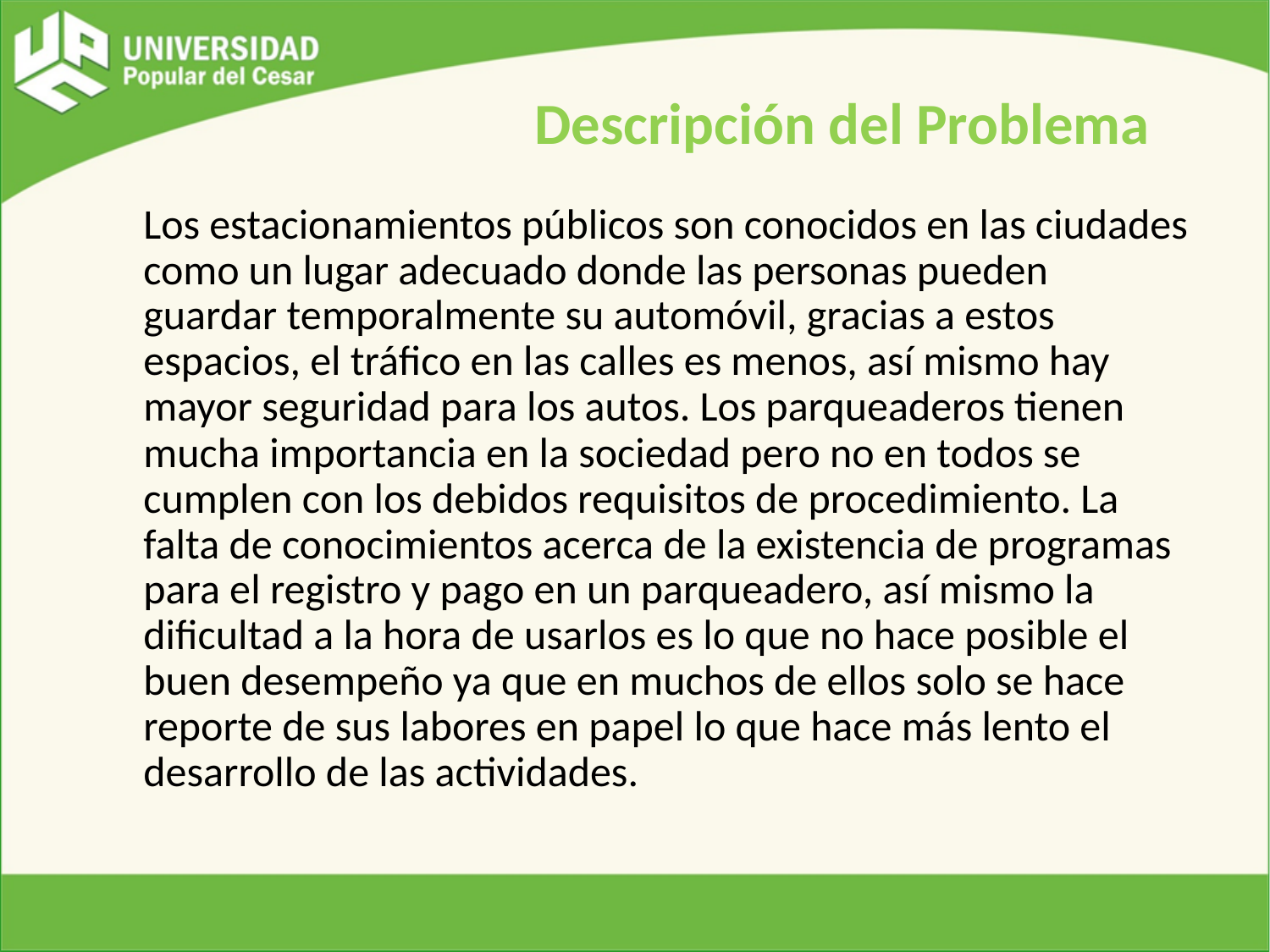

# Descripción del Problema
Los estacionamientos públicos son conocidos en las ciudades como un lugar adecuado donde las personas pueden guardar temporalmente su automóvil, gracias a estos espacios, el tráfico en las calles es menos, así mismo hay mayor seguridad para los autos. Los parqueaderos tienen mucha importancia en la sociedad pero no en todos se cumplen con los debidos requisitos de procedimiento. La falta de conocimientos acerca de la existencia de programas para el registro y pago en un parqueadero, así mismo la dificultad a la hora de usarlos es lo que no hace posible el buen desempeño ya que en muchos de ellos solo se hace reporte de sus labores en papel lo que hace más lento el desarrollo de las actividades.